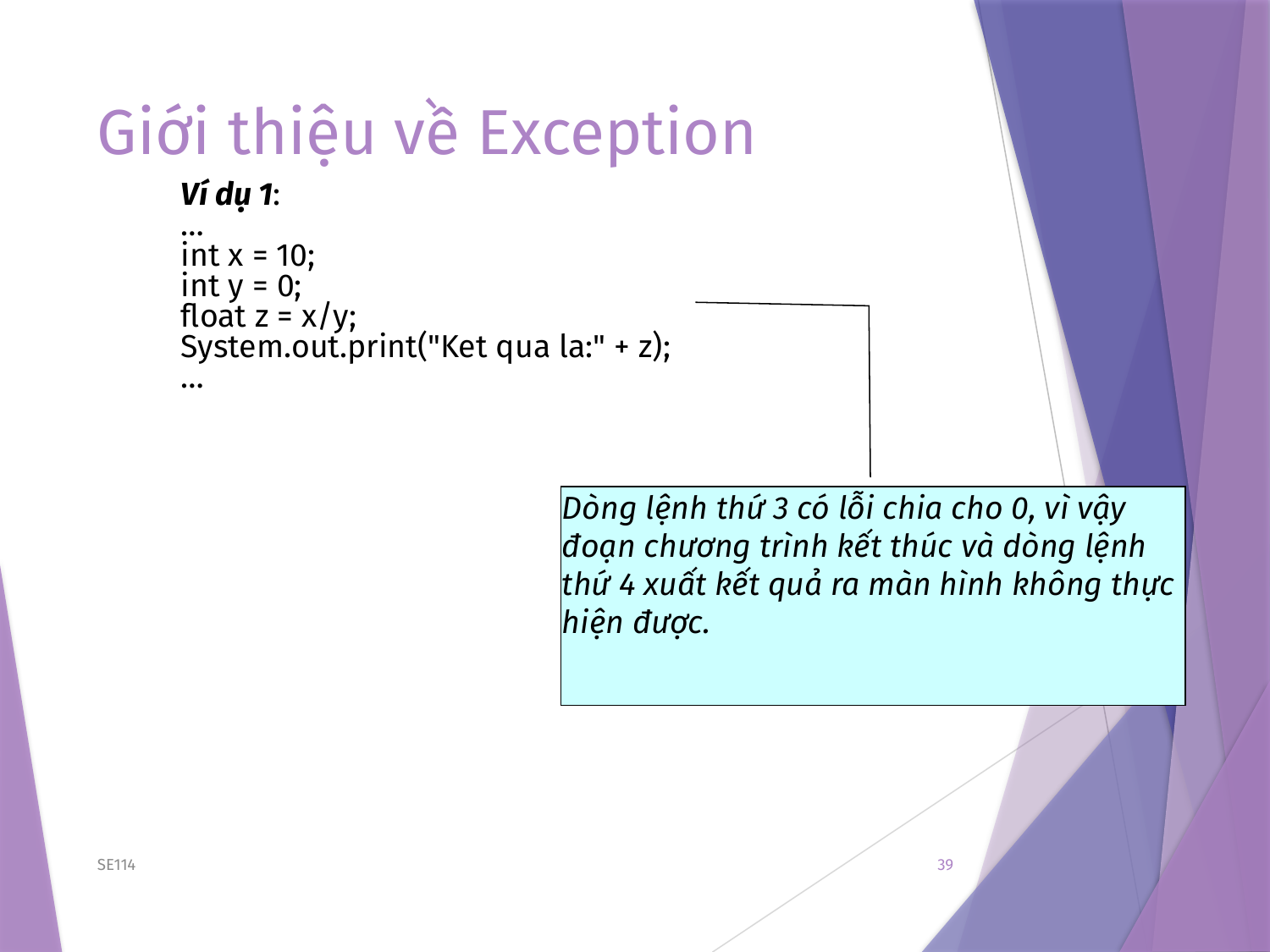

# Giới thiệu về Exception
Ví dụ 1:
…
int x = 10;
int y = 0;
float z = x/y;
System.out.print("Ket qua la:" + z);
…
Dòng lệnh thứ 3 có lỗi chia cho 0, vì vậy đoạn chương trình kết thúc và dòng lệnh thứ 4 xuất kết quả ra màn hình không thực hiện được.
SE114
39